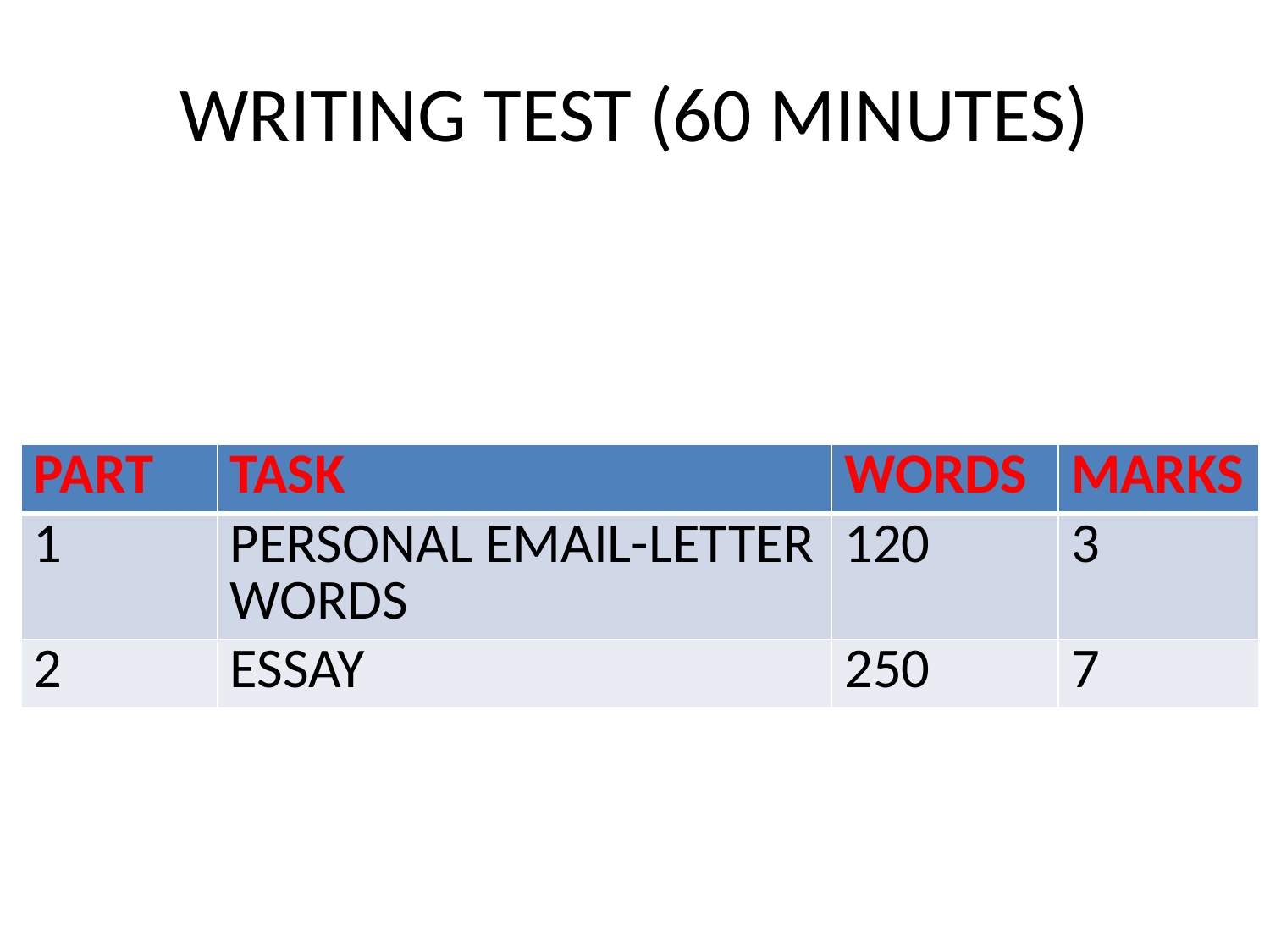

# WRITING TEST (60 MINUTES)
| PART | TASK | WORDS | MARKS |
| --- | --- | --- | --- |
| 1 | PERSONAL EMAIL-LETTER WORDS | 120 | 3 |
| 2 | ESSAY | 250 | 7 |